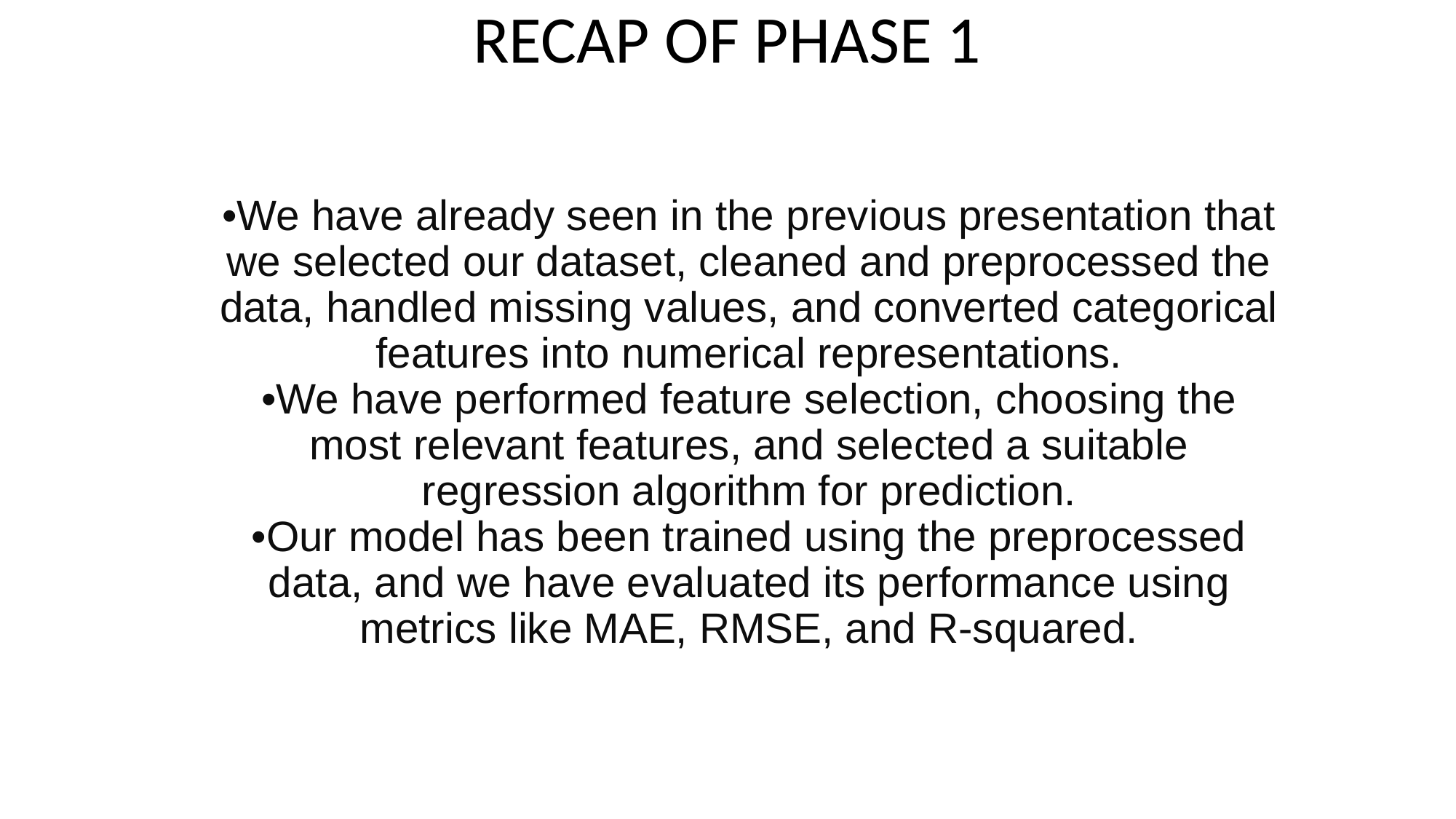

RECAP OF PHASE 1
# •We have already seen in the previous presentation that we selected our dataset, cleaned and preprocessed the data, handled missing values, and converted categorical features into numerical representations. •We have performed feature selection, choosing the most relevant features, and selected a suitable regression algorithm for prediction. •Our model has been trained using the preprocessed data, and we have evaluated its performance using metrics like MAE, RMSE, and R-squared.